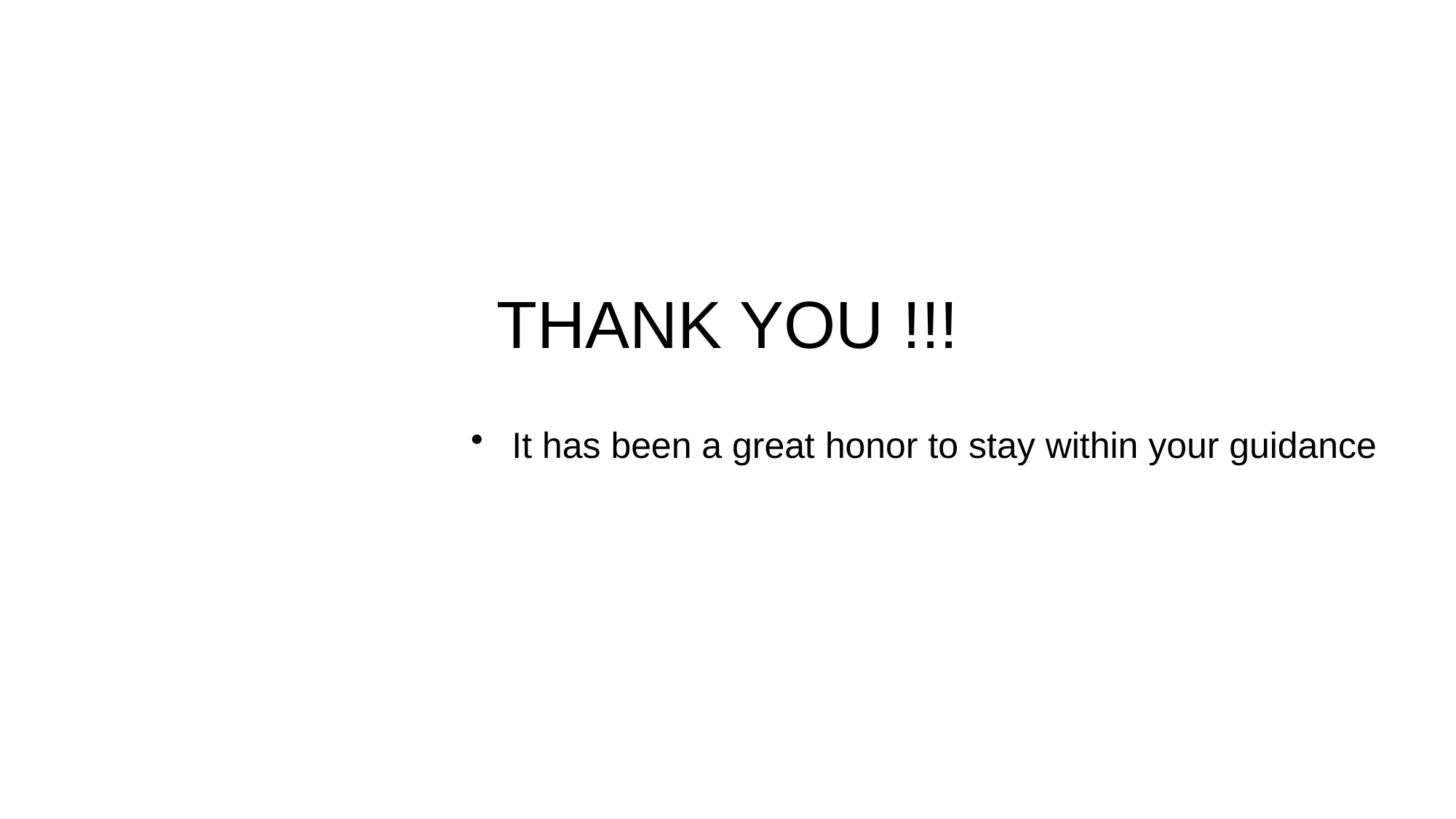

# THANK YOU !!!
It has been a great honor to stay within your guidance